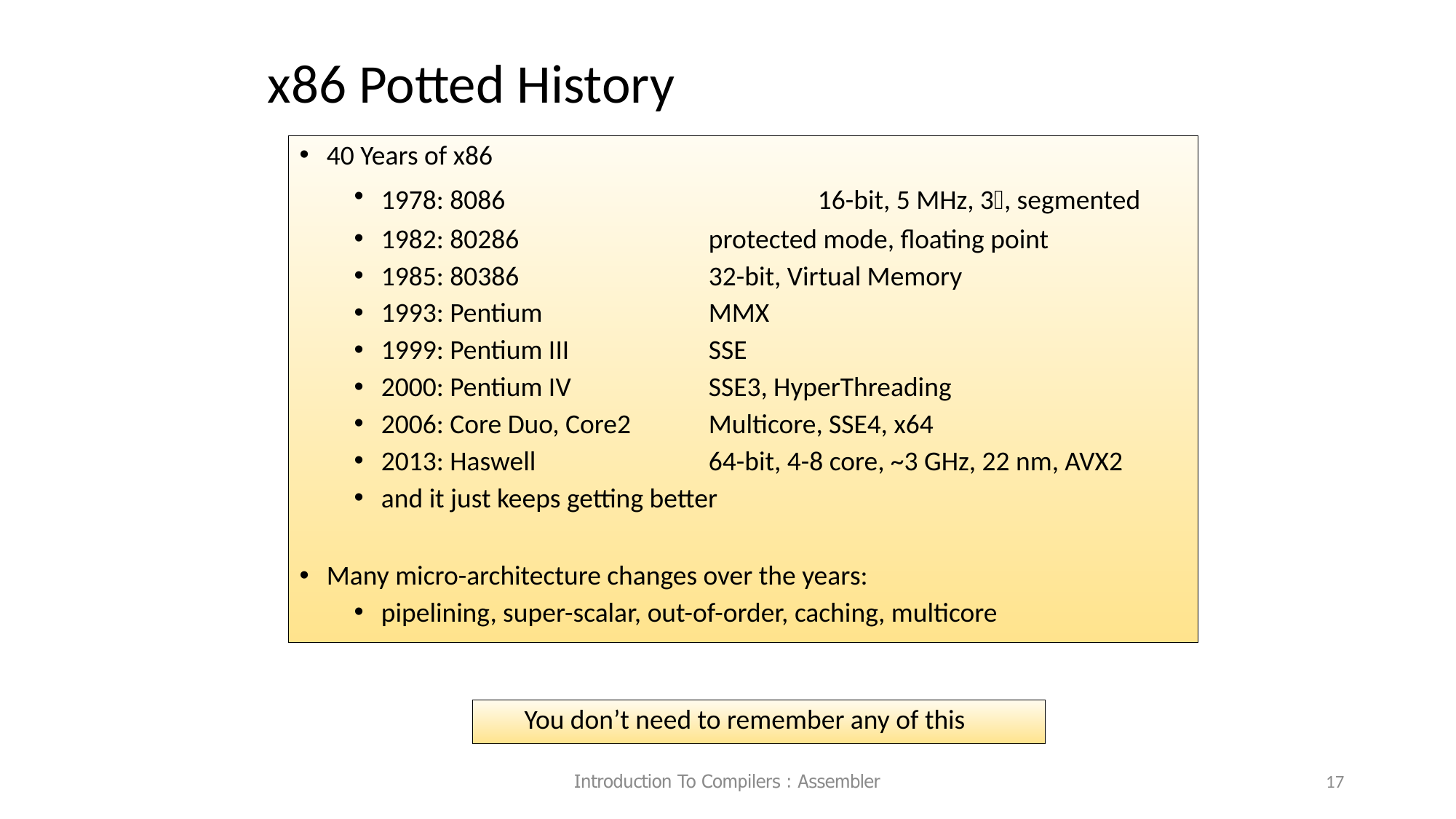

x86 Potted History
40 Years of x86
1978: 8086			16-bit, 5 MHz, 3μ, segmented
1982: 80286		protected mode, floating point
1985: 80386		32-bit, Virtual Memory
1993: Pentium		MMX
1999: Pentium III		SSE
2000: Pentium IV		SSE3, HyperThreading
2006: Core Duo, Core2	Multicore, SSE4, x64
2013: Haswell		64-bit, 4-8 core, ~3 GHz, 22 nm, AVX2
and it just keeps getting better

Many micro-architecture changes over the years:
pipelining, super-scalar, out-of-order, caching, multicore

You don’t need to remember any of this
Introduction To Compilers : Assembler
17